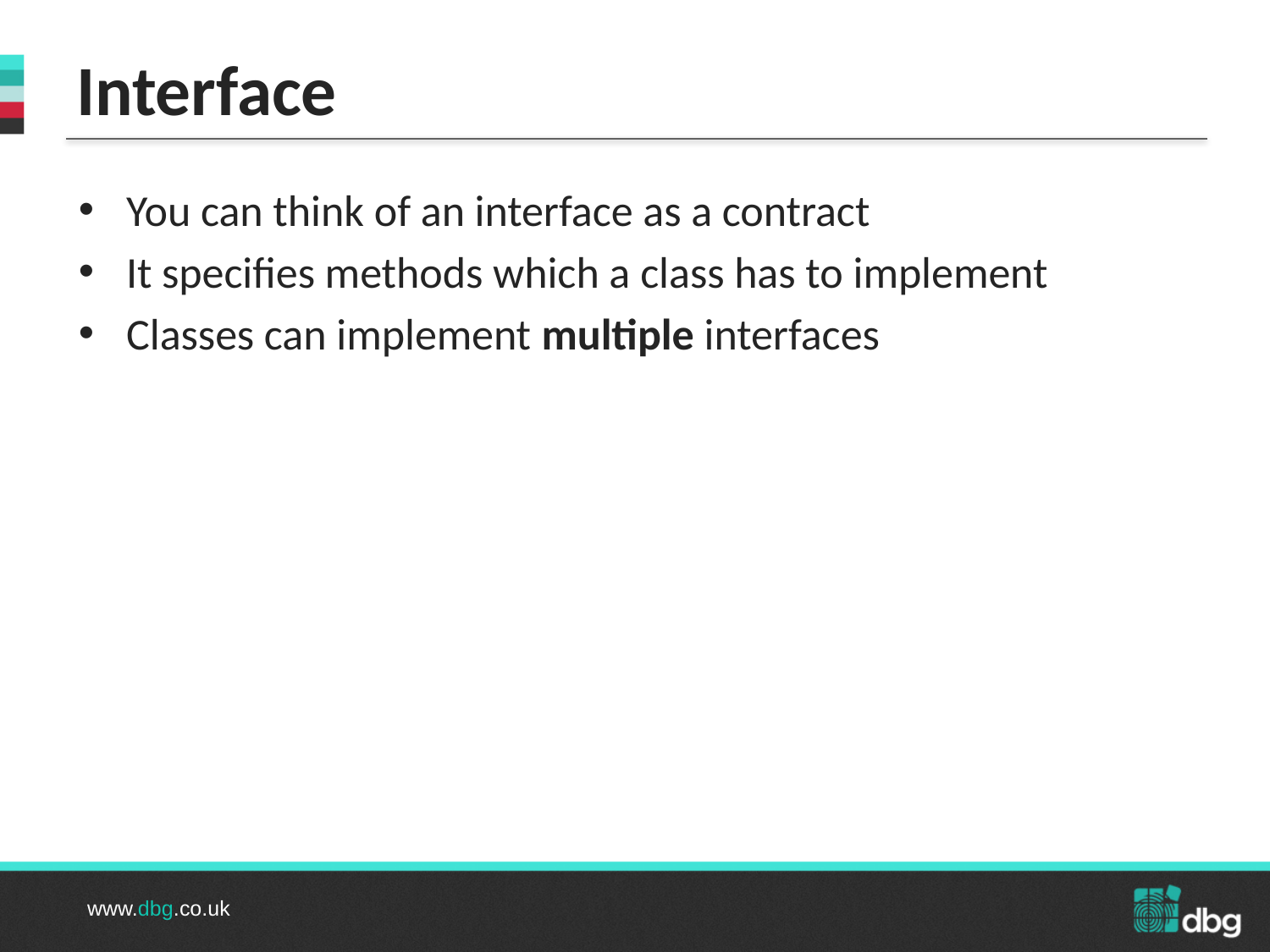

# Interface
You can think of an interface as a contract
It specifies methods which a class has to implement
Classes can implement multiple interfaces